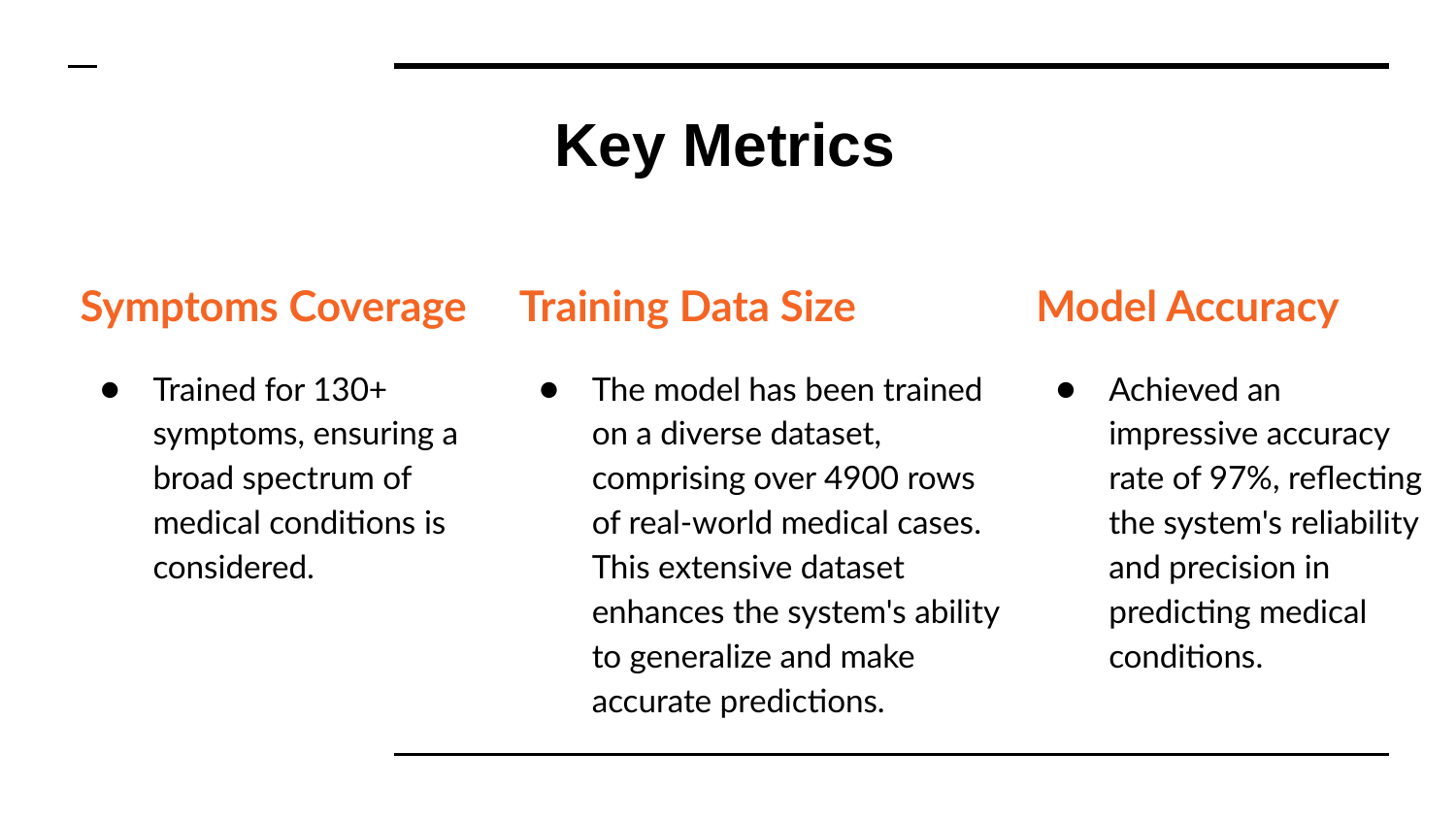

# Key Metrics

Symptoms Coverage
Trained for 130+ symptoms, ensuring a broad spectrum of medical conditions is considered.

Training Data Size
The model has been trained on a diverse dataset, comprising over 4900 rows of real-world medical cases. This extensive dataset enhances the system's ability to generalize and make accurate predictions.
Model Accuracy
Achieved an impressive accuracy rate of 97%, reflecting the system's reliability and precision in predicting medical conditions.